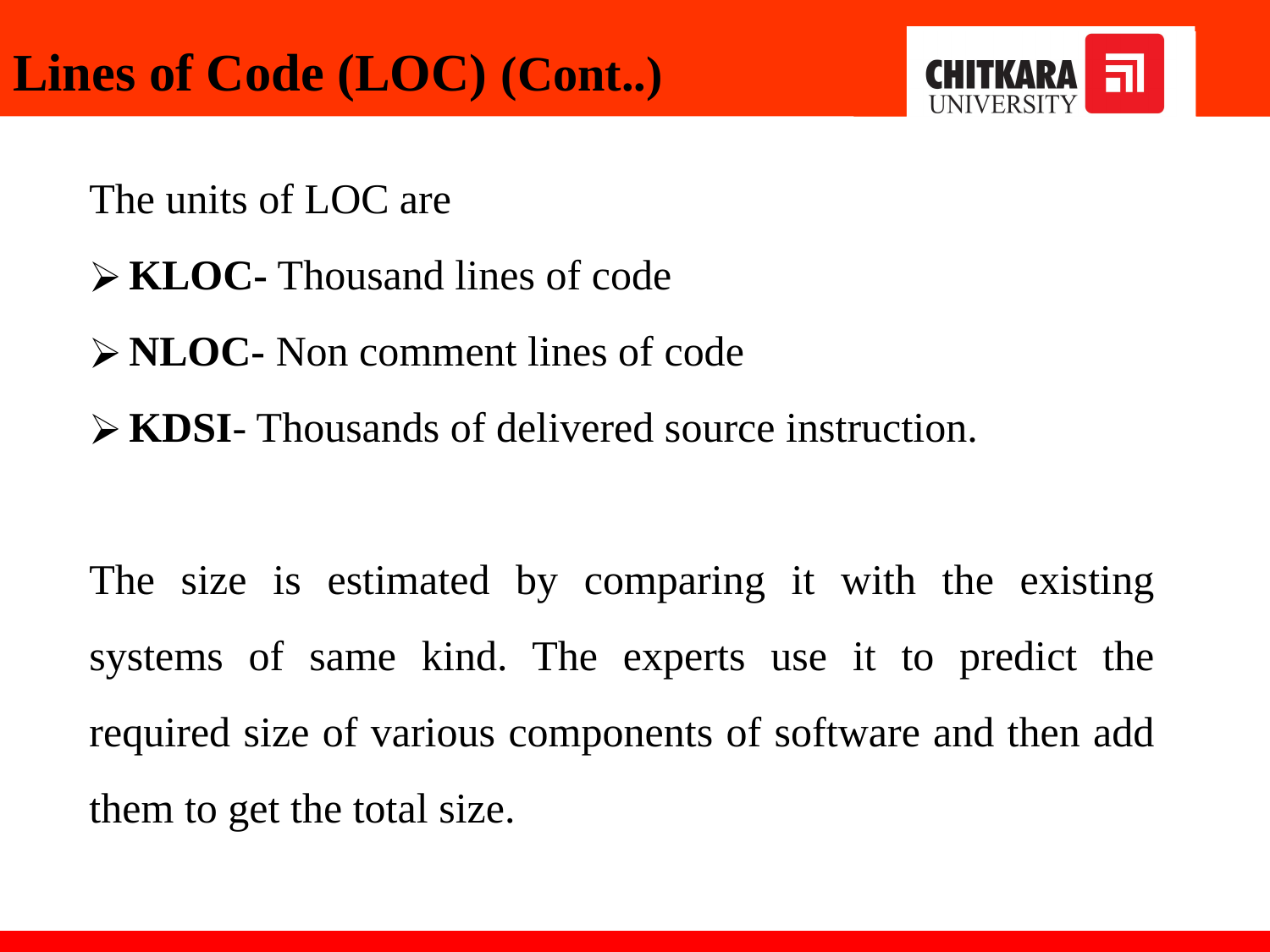

Lines of Code (LOC) (Cont..)
The units of LOC are
KLOC- Thousand lines of code
NLOC- Non comment lines of code
KDSI- Thousands of delivered source instruction.

The size is estimated by comparing it with the existing systems of same kind. The experts use it to predict the required size of various components of software and then add them to get the total size.